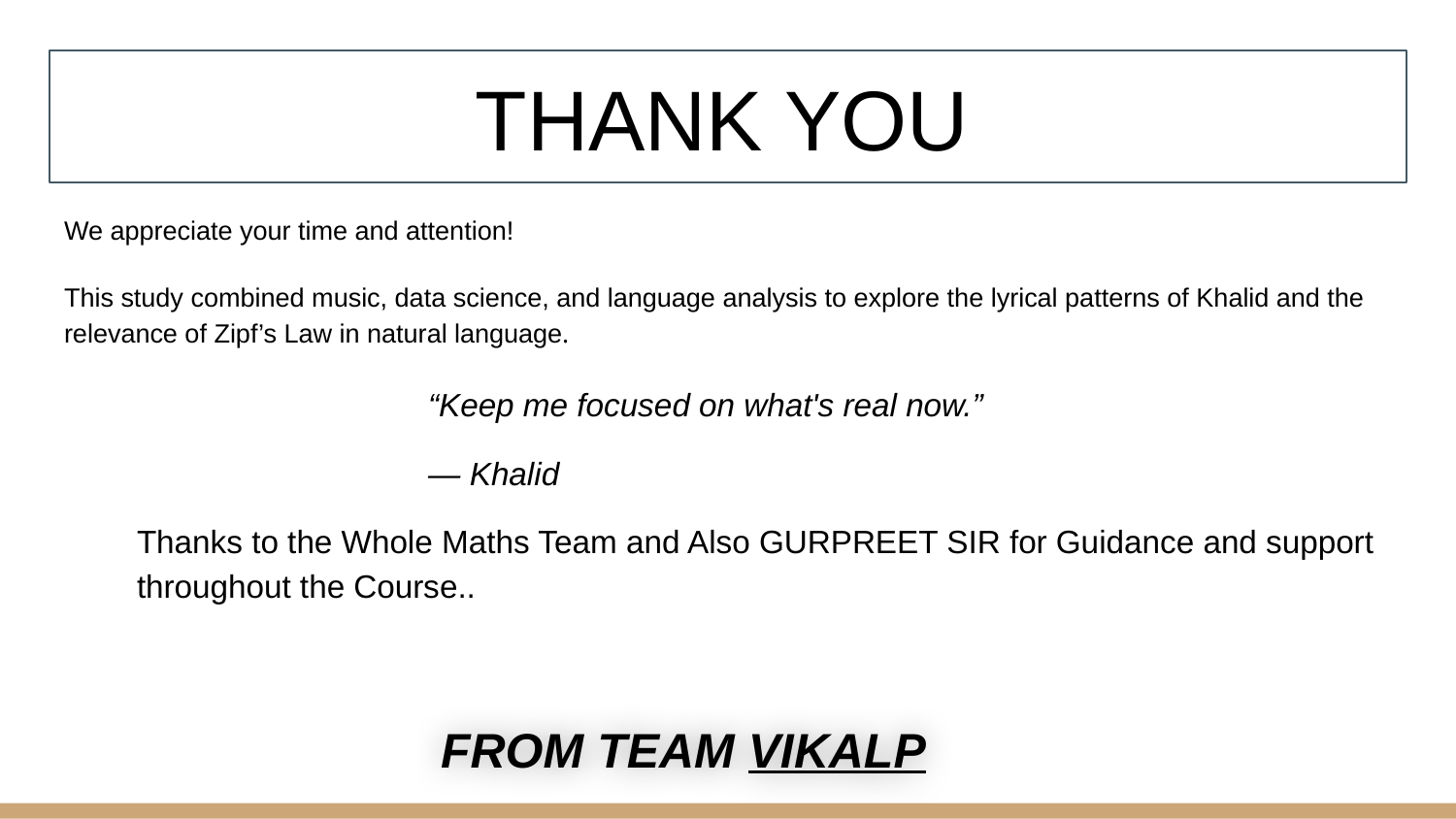

# THANK YOU
We appreciate your time and attention!
This study combined music, data science, and language analysis to explore the lyrical patterns of Khalid and the relevance of Zipf’s Law in natural language.
“Keep me focused on what's real now.”
— Khalid
Thanks to the Whole Maths Team and Also GURPREET SIR for Guidance and support throughout the Course..

FROM TEAM VIKALP